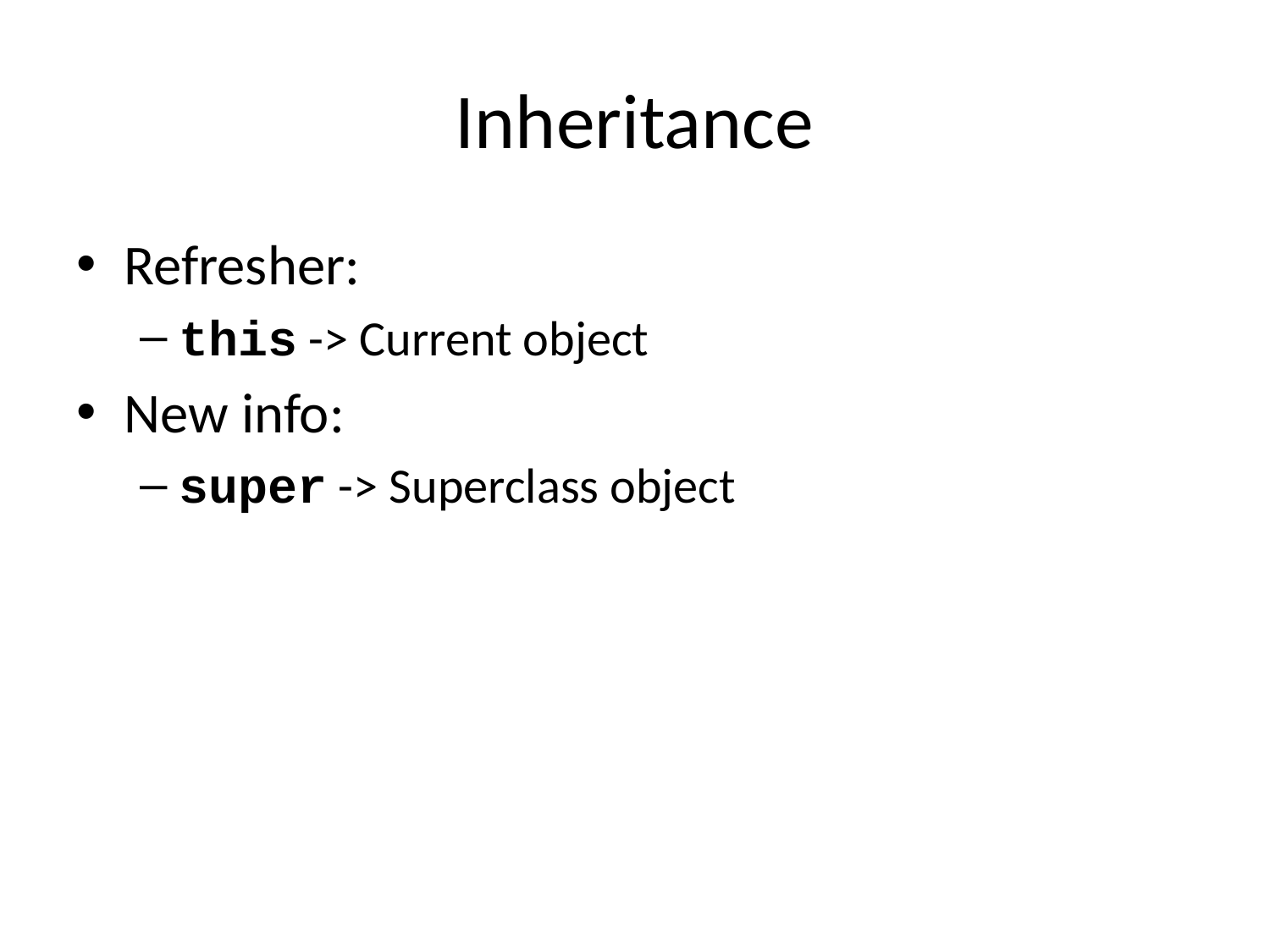

# Inheritance
Refresher:
this -> Current object
New info:
super -> Superclass object